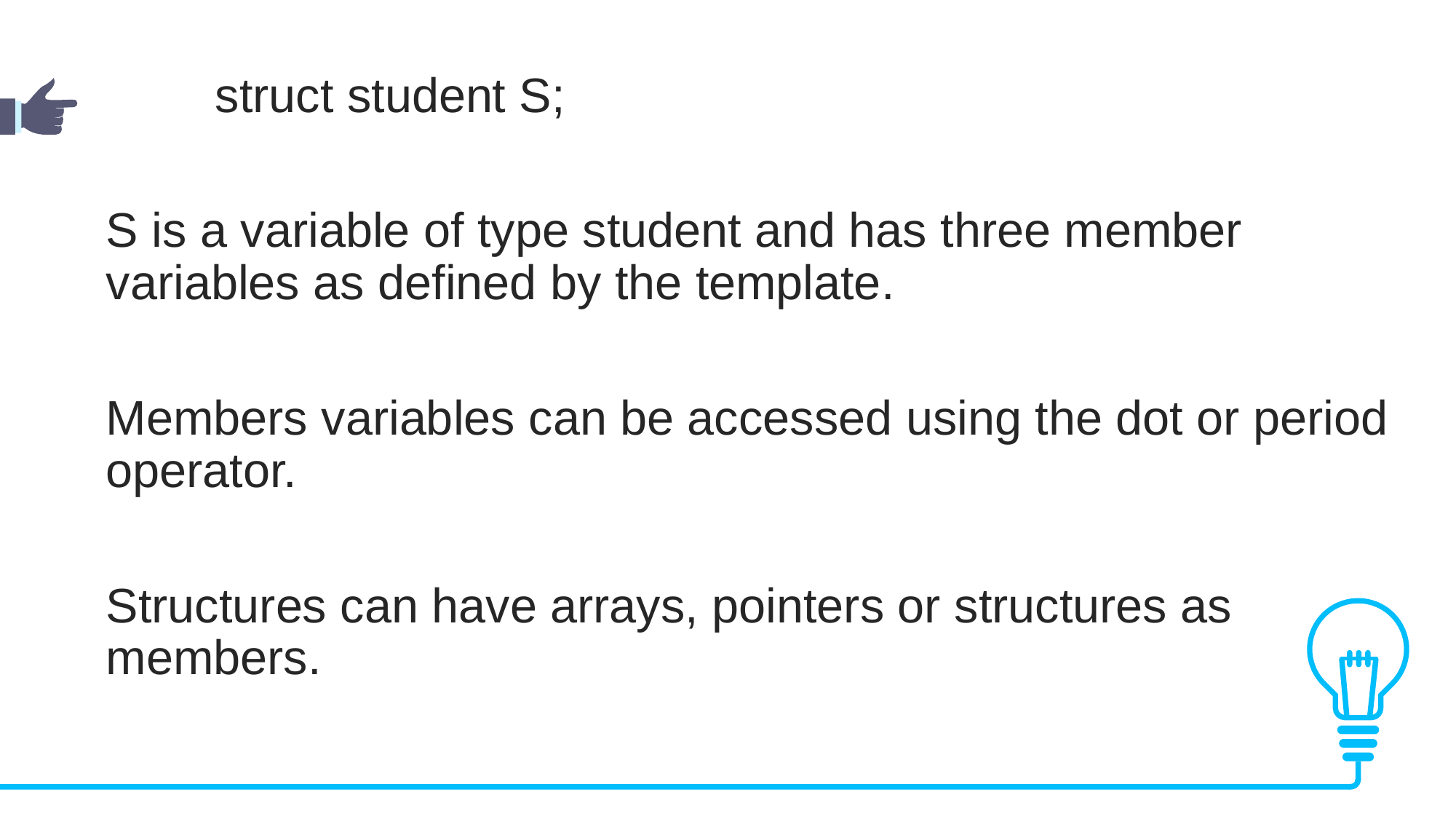

struct student S;

S is a variable of type student and has three member variables as defined by the template.

Members variables can be accessed using the dot or period operator.

Structures can have arrays, pointers or structures as members.